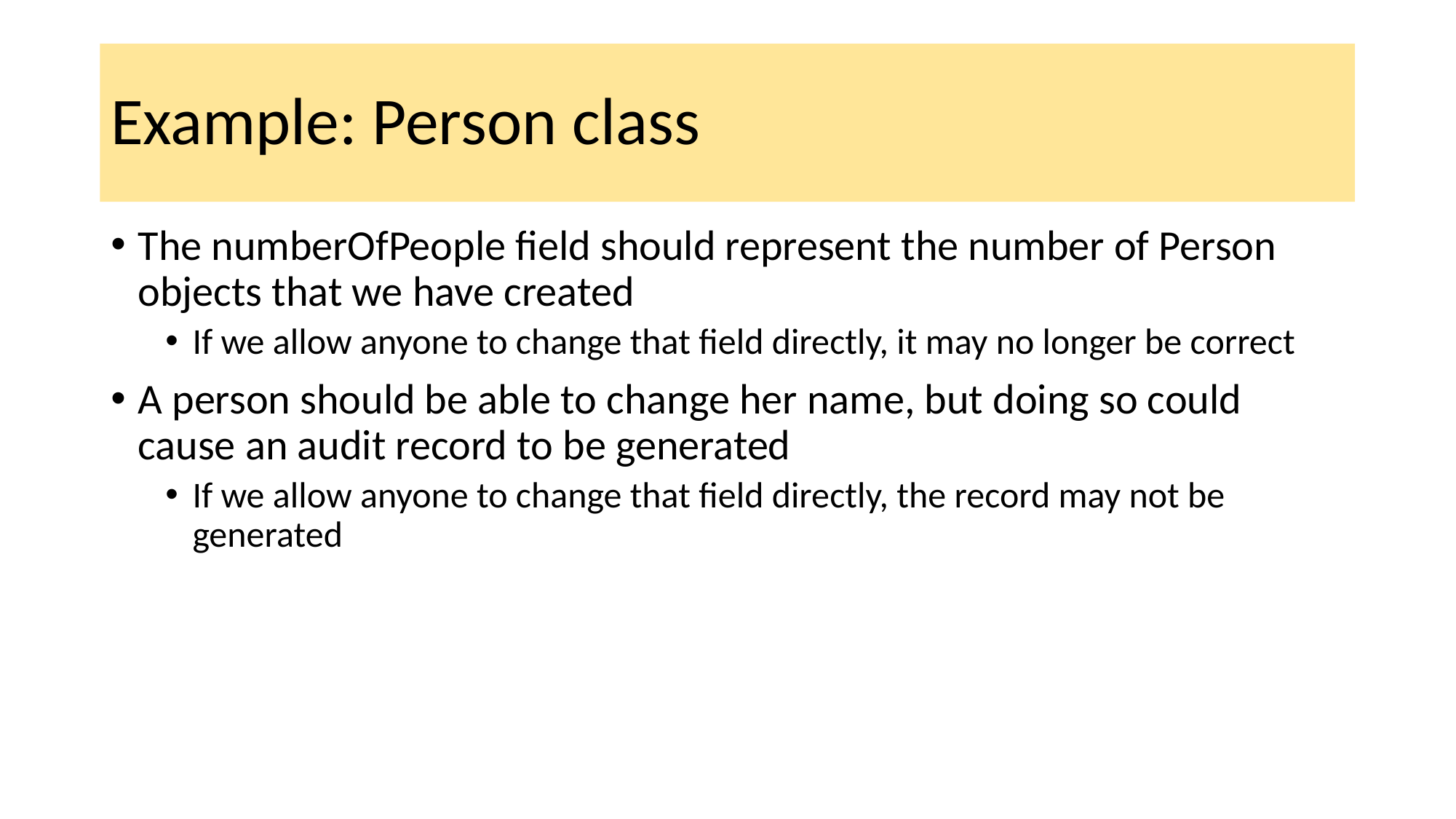

Example: Person class
The numberOfPeople field should represent the number of Person objects that we have created
If we allow anyone to change that field directly, it may no longer be correct
A person should be able to change her name, but doing so could cause an audit record to be generated
If we allow anyone to change that field directly, the record may not be generated